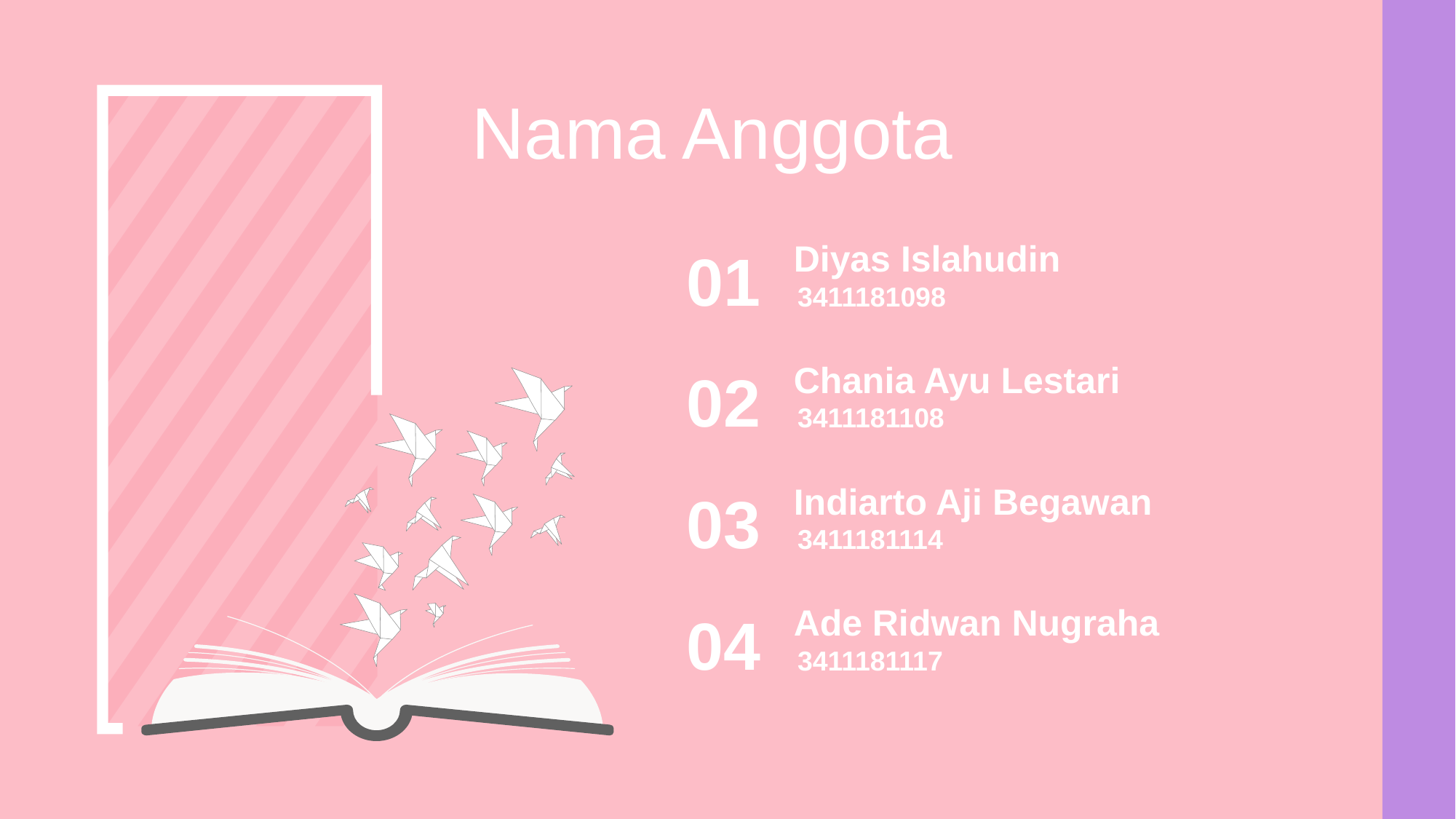

Nama Anggota

Diyas Islahudin
3411181098
01
Chania Ayu Lestari
3411181108
02

Indiarto Aji Begawan
3411181114
03
Ade Ridwan Nugraha
3411181117
04